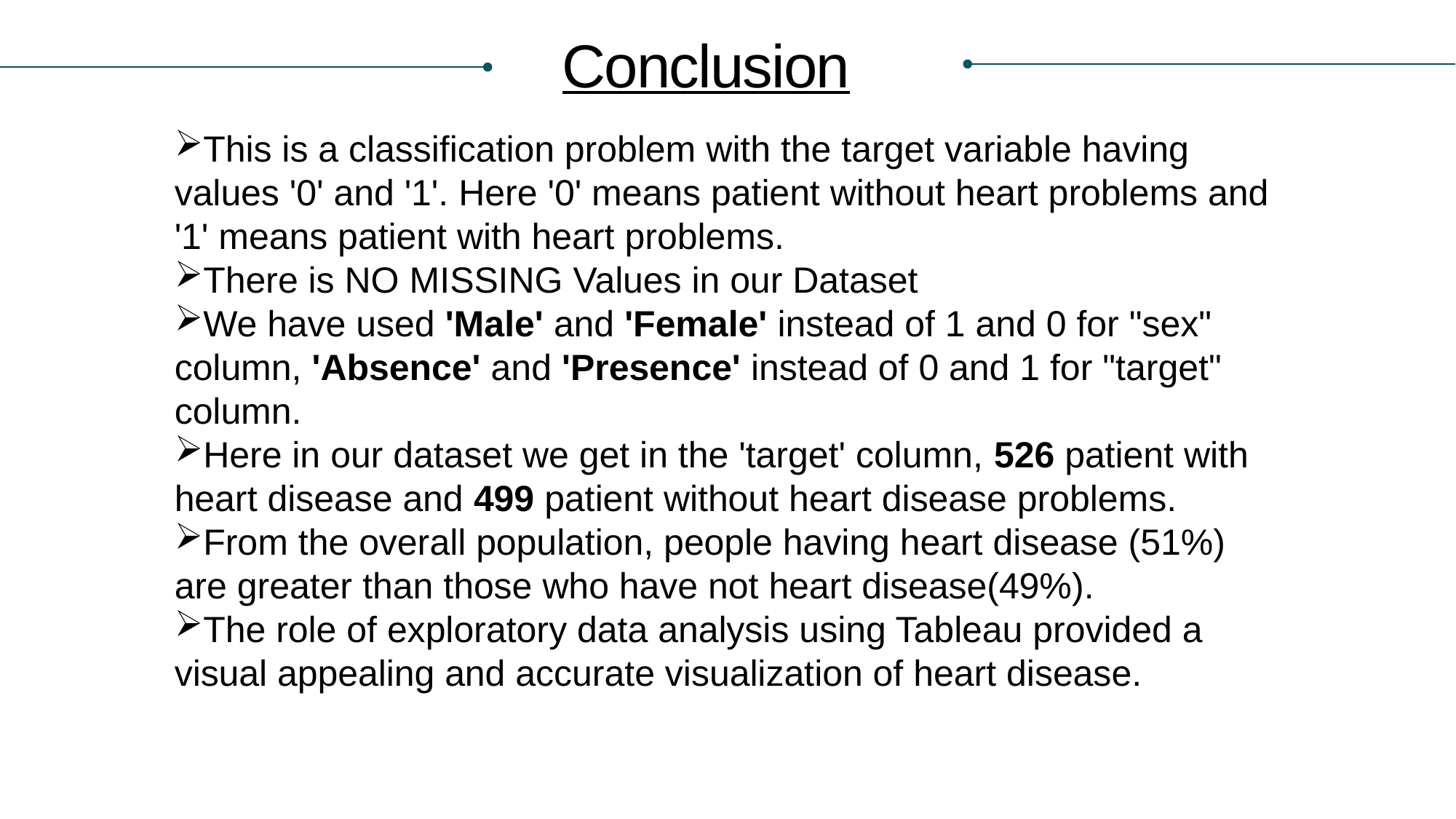

# Conclusion

This is a classification problem with the target variable having values '0' and '1'. Here '0' means patient without heart problems and '1' means patient with heart problems.
There is NO MISSING Values in our Dataset
We have used 'Male' and 'Female' instead of 1 and 0 for "sex" column, 'Absence' and 'Presence' instead of 0 and 1 for "target" column.
Here in our dataset we get in the 'target' column, 526 patient with heart disease and 499 patient without heart disease problems.
From the overall population, people having heart disease (51%) are greater than those who have not heart disease(49%).
The role of exploratory data analysis using Tableau provided a visual appealing and accurate visualization of heart disease.